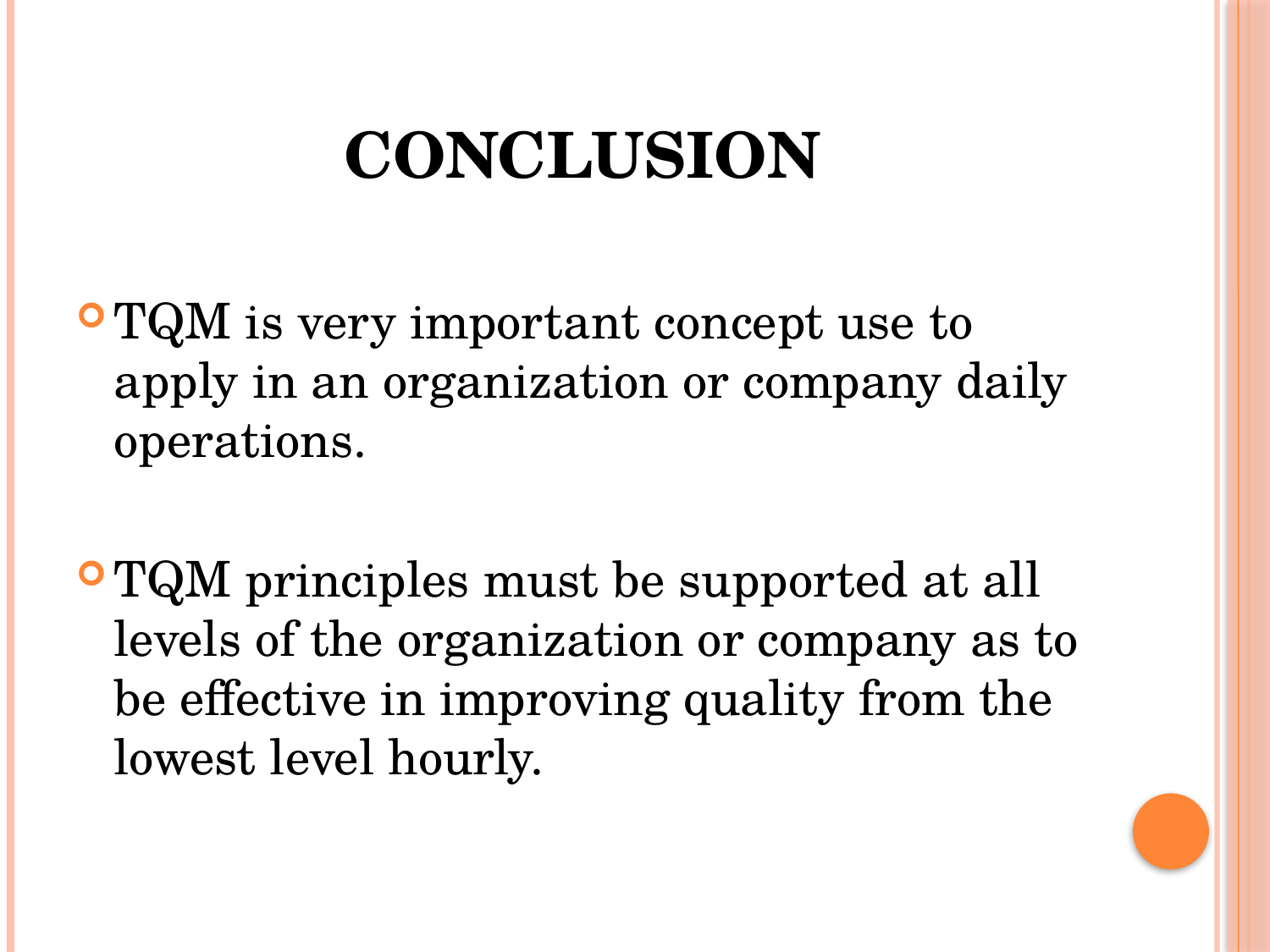

# Conclusion

TQM is very important concept use to apply in an organization or company daily operations.

TQM principles must be supported at all levels of the organization or company as to be effective in improving quality from the lowest level hourly.